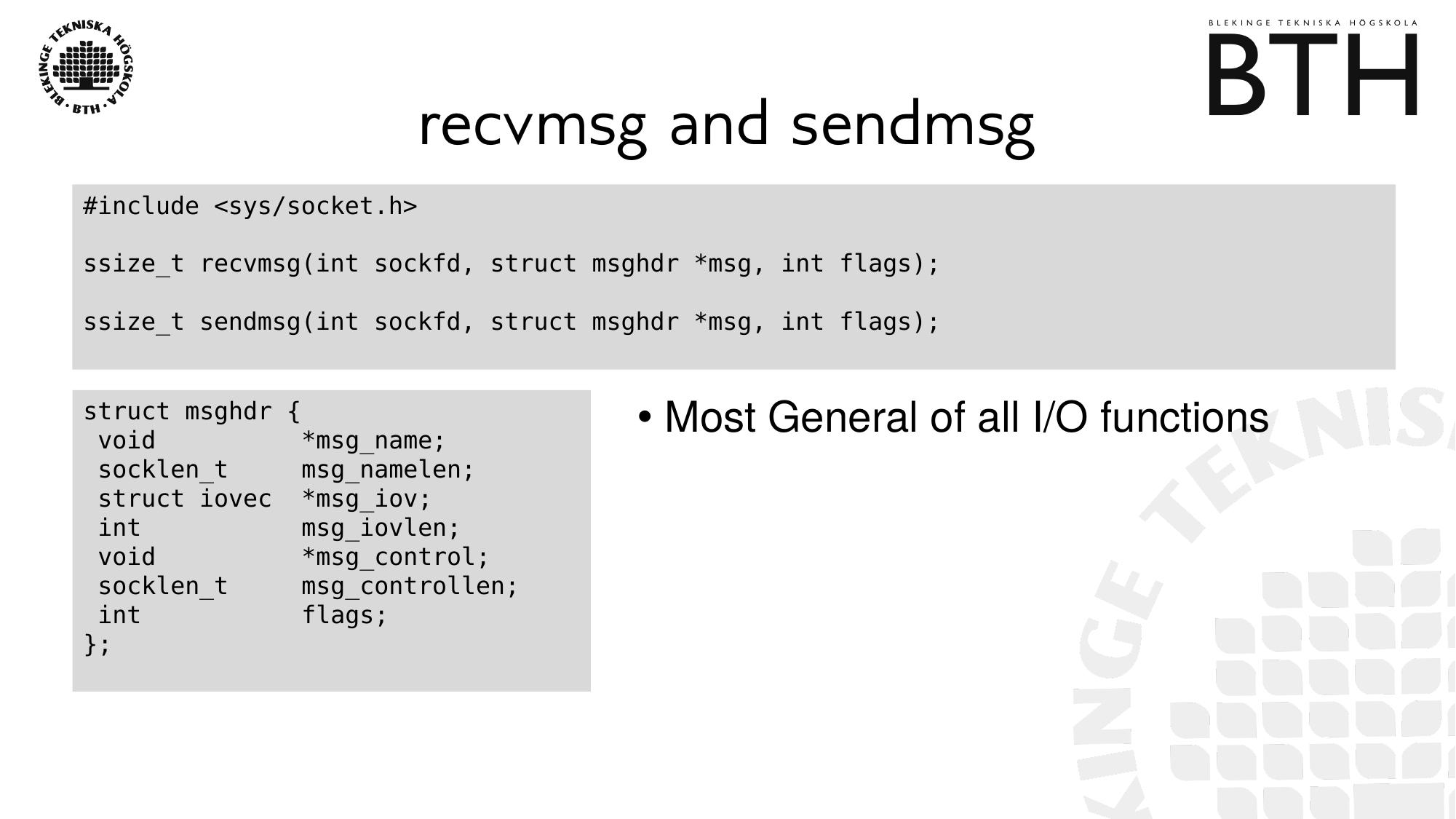

# recvmsg and sendmsg
#include <sys/socket.h>

ssize_t recvmsg(int sockfd, struct msghdr *msg, int flags);

ssize_t sendmsg(int sockfd, struct msghdr *msg, int flags);

struct msghdr {
 void 		*msg_name;
 socklen_t 	msg_namelen;
 struct iovec 	*msg_iov;
 int 		msg_iovlen;
 void		*msg_control;
 socklen_t	msg_controllen;
 int		flags;
};

Most General of all I/O functions